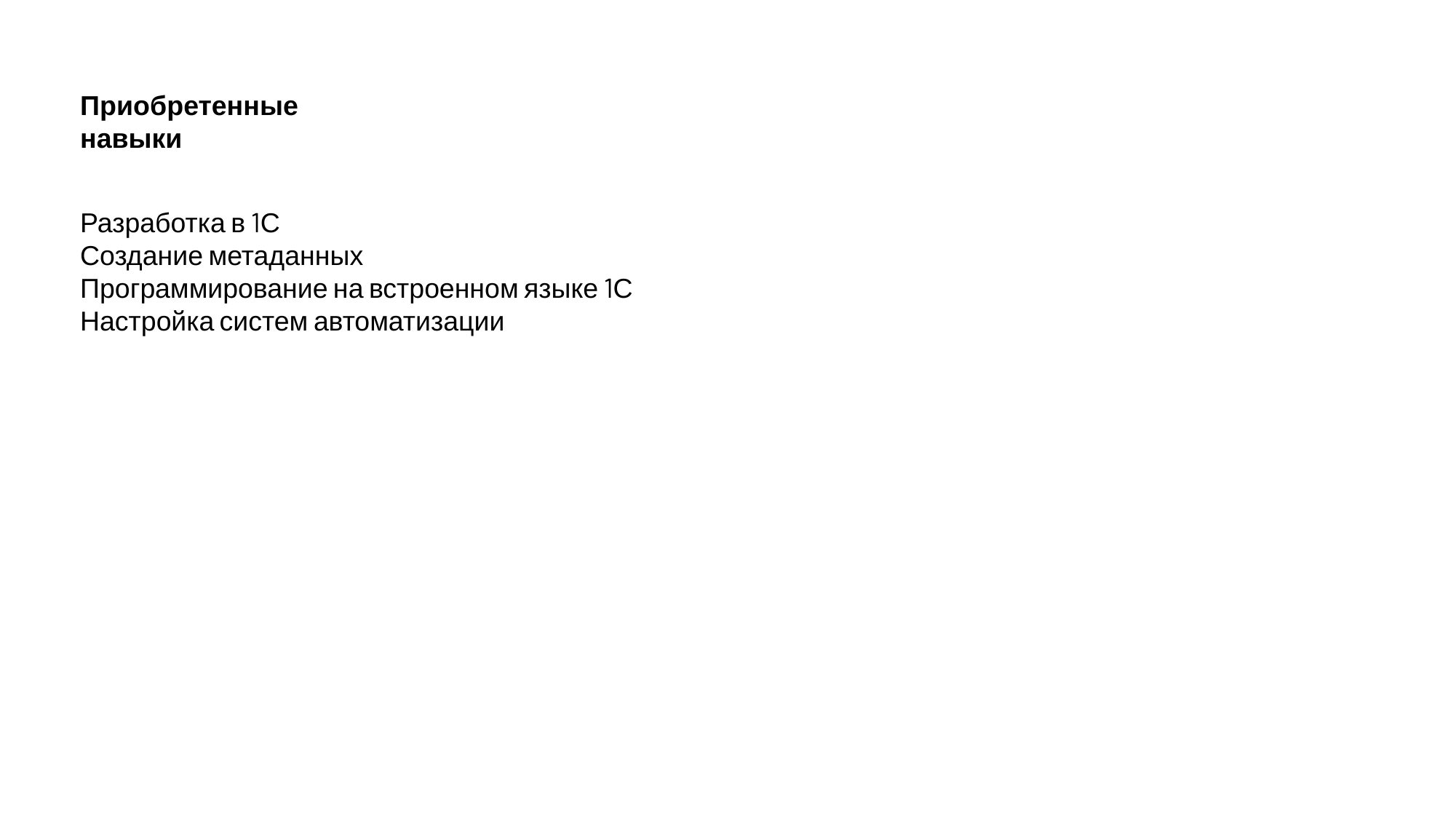

Приобретенные навыки
Разработка в 1С
Создание метаданных
Программирование на встроенном языке 1С
Настройка систем автоматизации